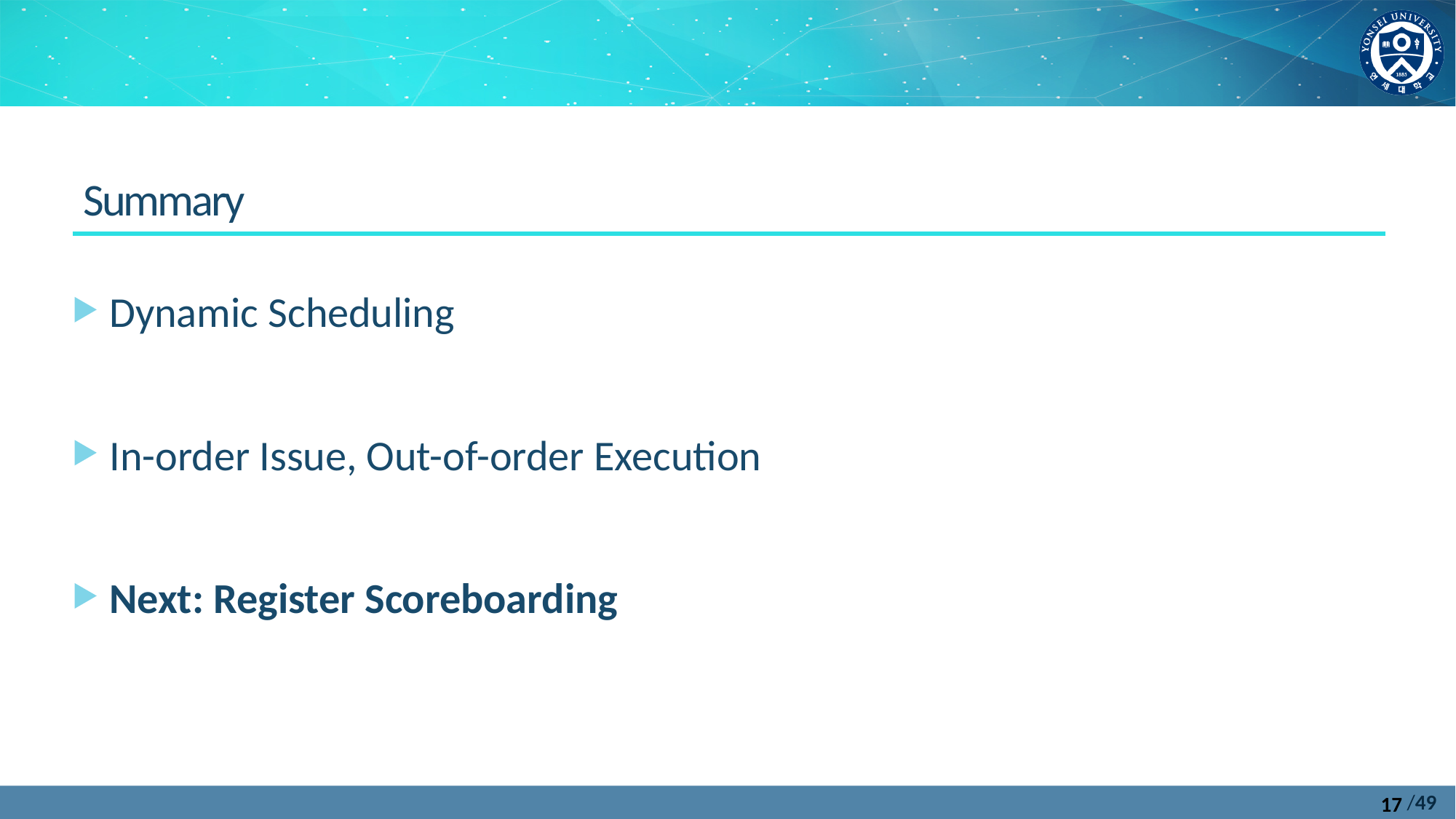

Summary
Dynamic Scheduling
In-order Issue, Out-of-order Execution
Next: Register Scoreboarding
17